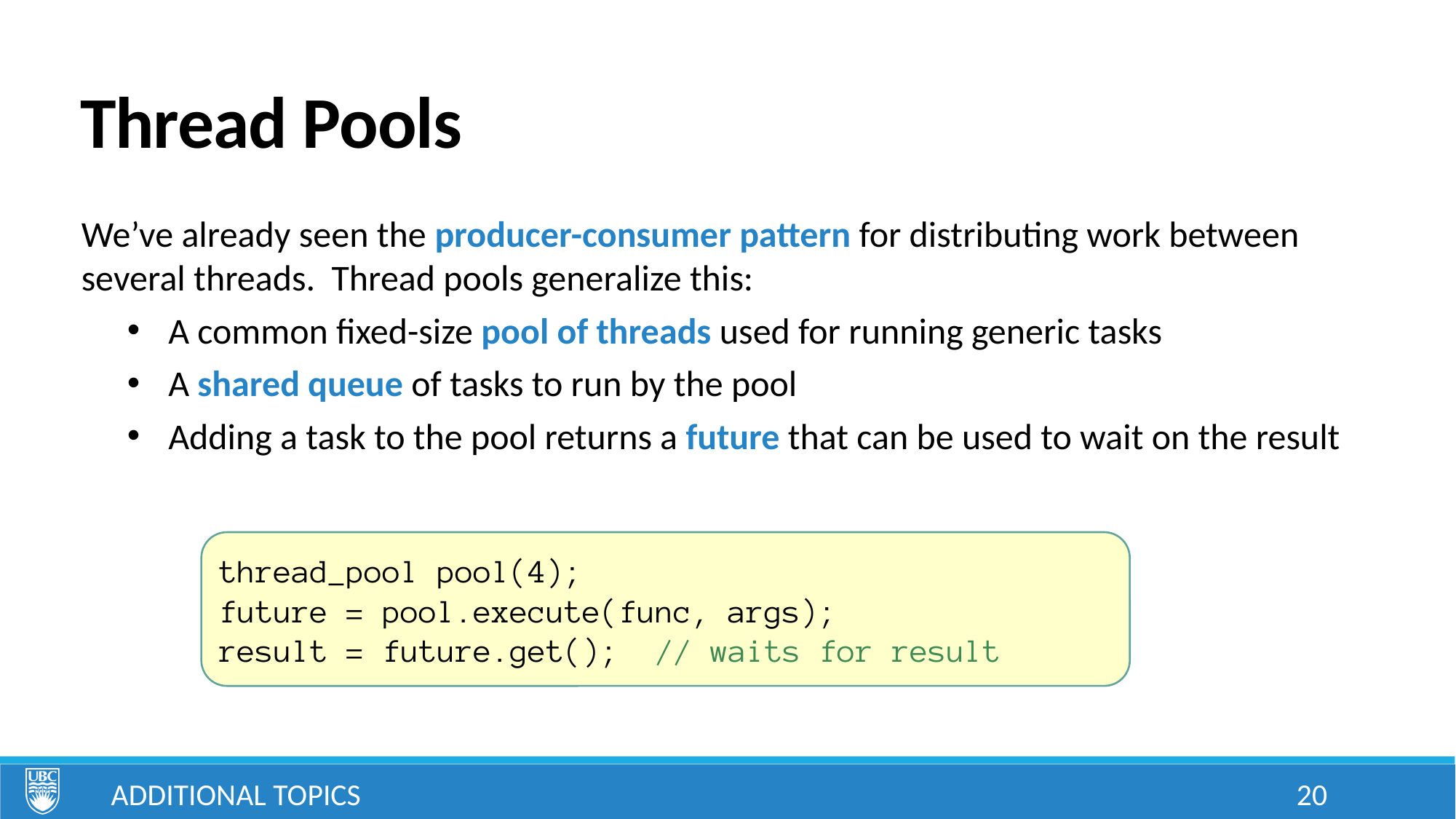

# Thread Pools
We’ve already seen the producer-consumer pattern for distributing work between several threads.  Thread pools generalize this:
A common fixed-size pool of threads used for running generic tasks
A shared queue of tasks to run by the pool
Adding a task to the pool returns a future that can be used to wait on the result
thread_pool pool(4);
future = pool.execute(func, args);
result = future.get();  // waits for result
Additional Topics
20